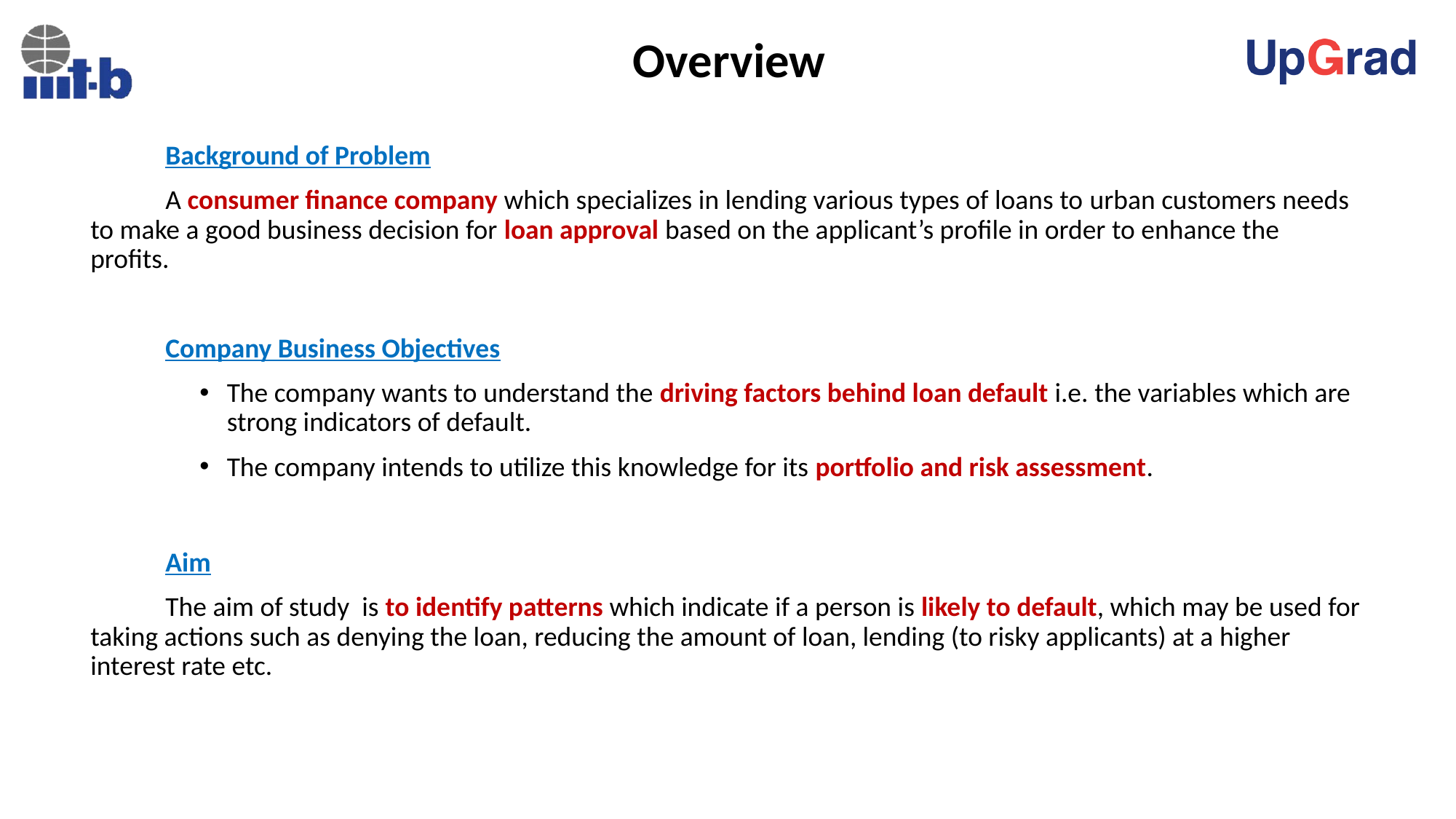

# Overview
Background of Problem
A consumer finance company which specializes in lending various types of loans to urban customers needs to make a good business decision for loan approval based on the applicant’s profile in order to enhance the profits.

Company Business Objectives
The company wants to understand the driving factors behind loan default i.e. the variables which are strong indicators of default.
The company intends to utilize this knowledge for its portfolio and risk assessment.

Aim
The aim of study  is to identify patterns which indicate if a person is likely to default, which may be used for taking actions such as denying the loan, reducing the amount of loan, lending (to risky applicants) at a higher interest rate etc.